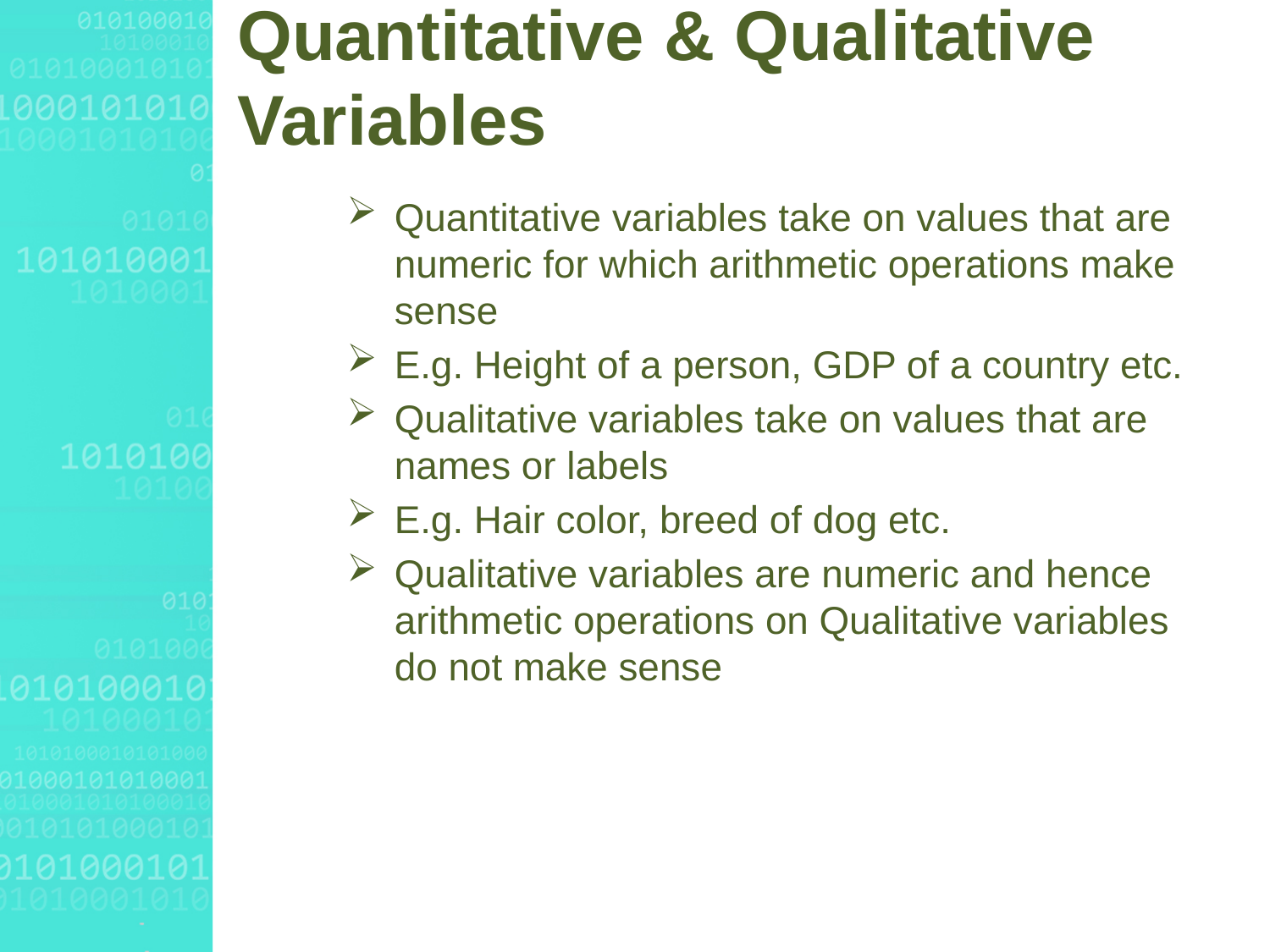

# Quantitative & Qualitative Variables
Quantitative variables take on values that are numeric for which arithmetic operations make sense
E.g. Height of a person, GDP of a country etc.
Qualitative variables take on values that are names or labels
E.g. Hair color, breed of dog etc.
Qualitative variables are numeric and hence arithmetic operations on Qualitative variables do not make sense